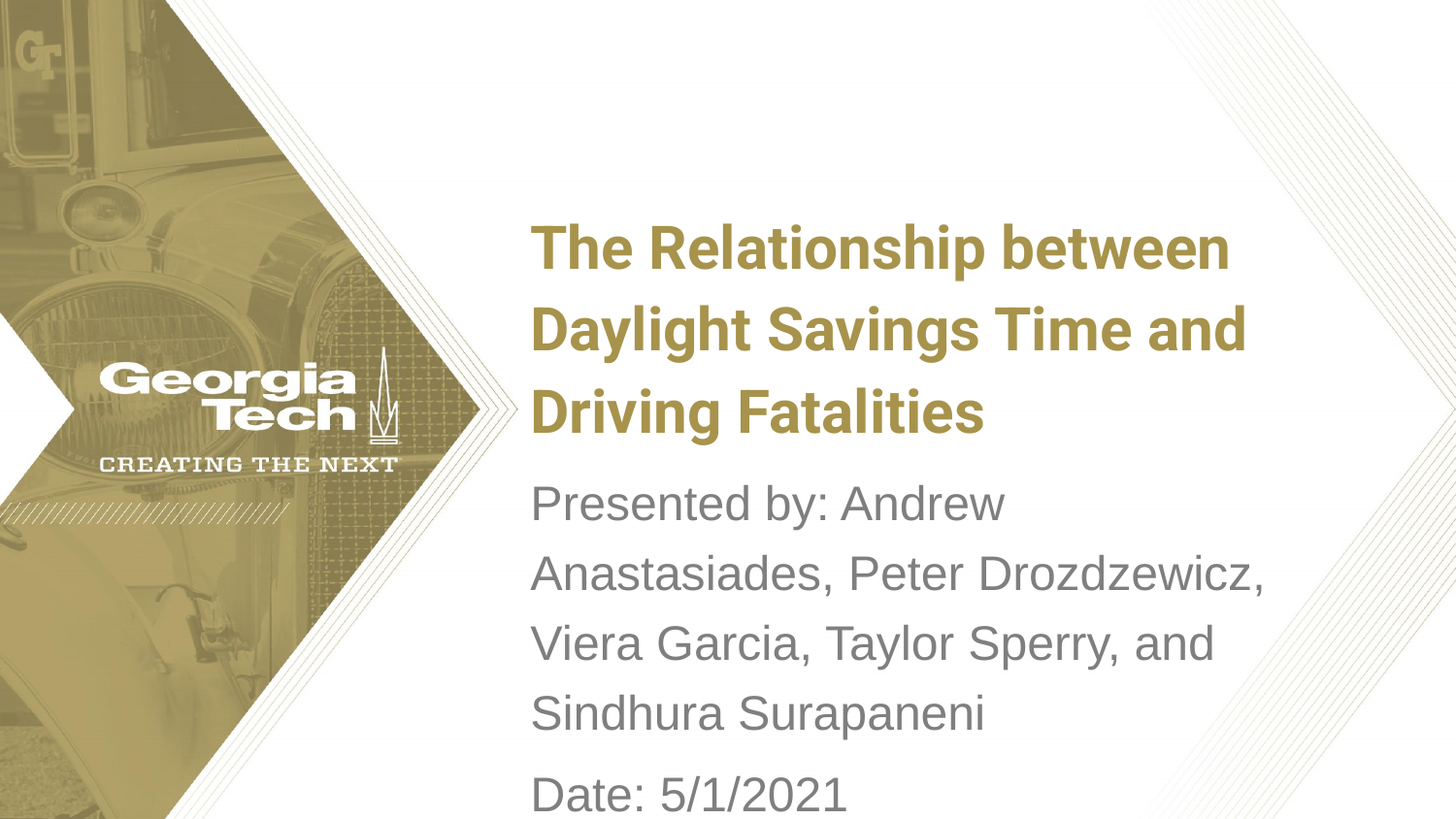

# The Relationship between Daylight Savings Time and Driving Fatalities
Presented by: Andrew Anastasiades, Peter Drozdzewicz, Viera Garcia, Taylor Sperry, and Sindhura Surapaneni
Date: 5/1/2021